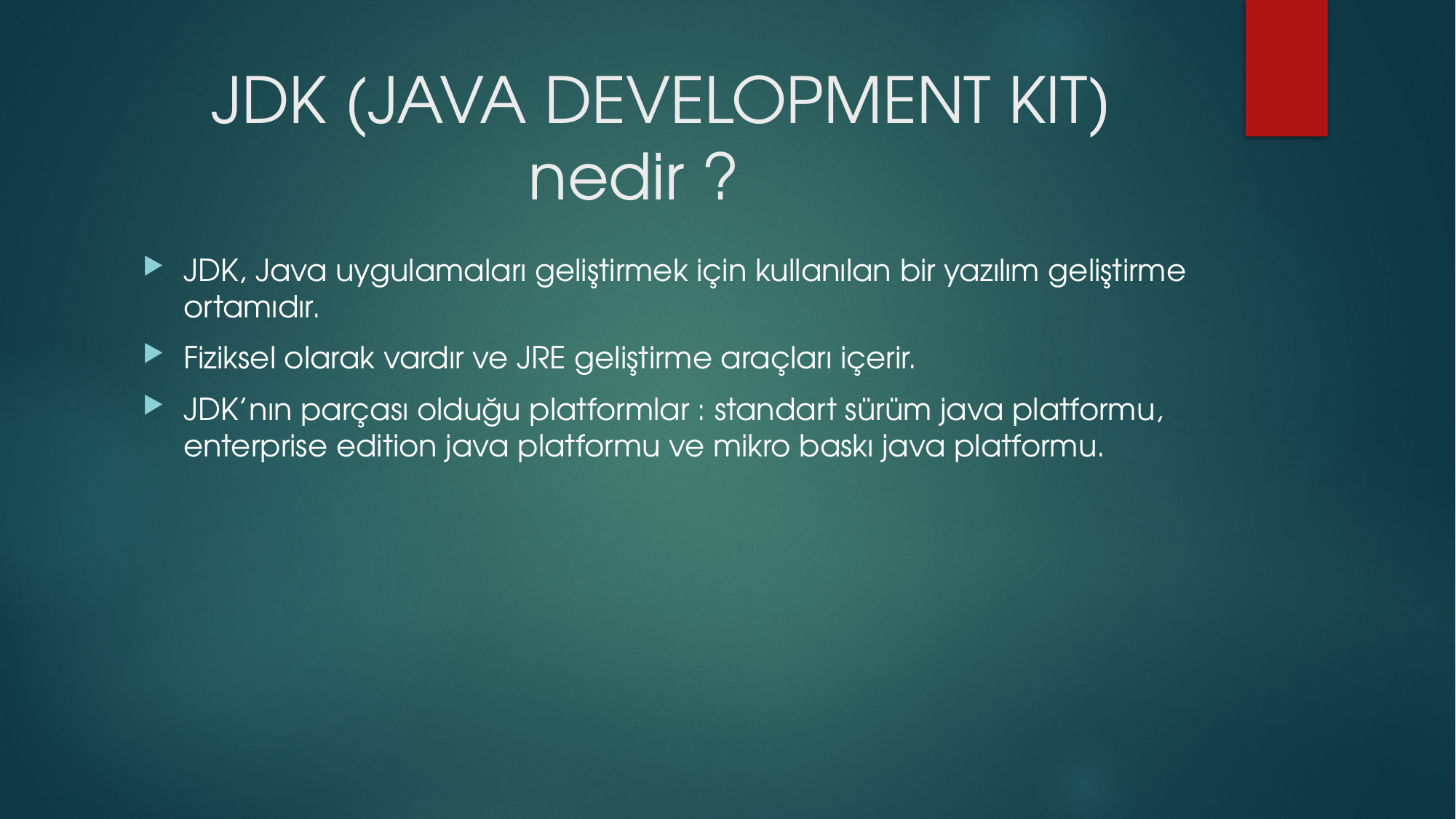

# JDK (JAVA DEVELOPMENT KIT) nedir ?
JDK, Java uygulamaları geliştirmek için kullanılan bir yazılım geliştirme ortamıdır.
Fiziksel olarak vardır ve JRE geliştirme araçları içerir.
JDK’nın parçası olduğu platformlar : standart sürüm java platformu, enterprise edition java platformu ve mikro baskı java platformu.